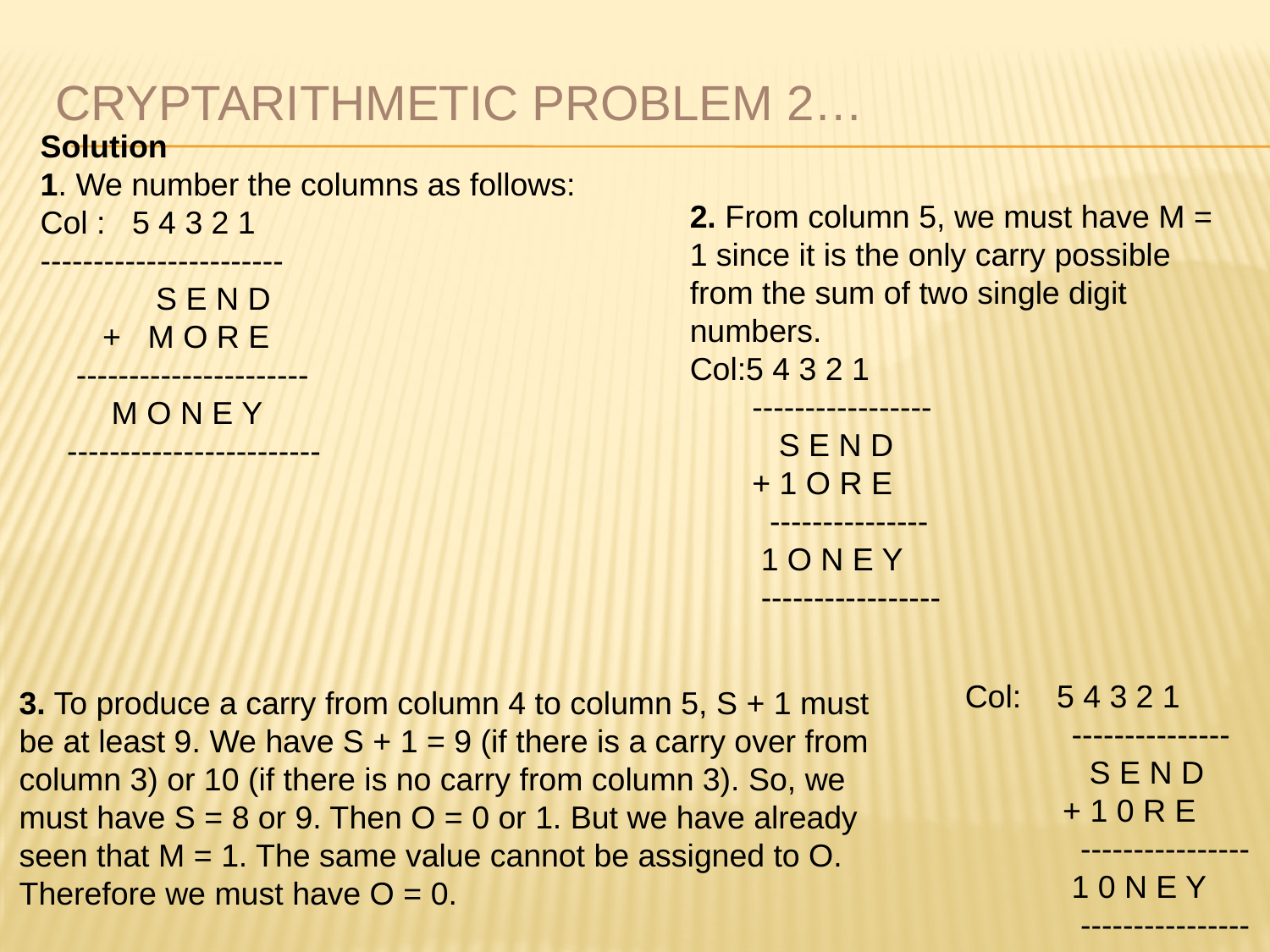

# Cryptarithmetic Problem 2…
Solution
1. We number the columns as follows:
Col :   5 4 3 2 1
-----------------------
             S E N D
       +   M O R E
    ----------------------
        M O N E Y
   ------------------------
2. From column 5, we must have M = 1 since it is the only carry possible from the sum of two single digit numbers.
Col:5 4 3 2 1
       -----------------
          S E N D
       + 1 O R E
         ---------------
        1 O N E Y
        -----------------
Col:    5 4 3 2 1
            ---------------
              S E N D
           + 1 0 R E
             ----------------
            1 0 N E Y
             ----------------
3. To produce a carry from column 4 to column 5, S + 1 must be at least 9. We have S + 1 = 9 (if there is a carry over from column 3) or 10 (if there is no carry from column 3). So, we must have S = 8 or 9. Then O = 0 or 1. But we have already seen that M = 1. The same value cannot be assigned to O. Therefore we must have O = 0.